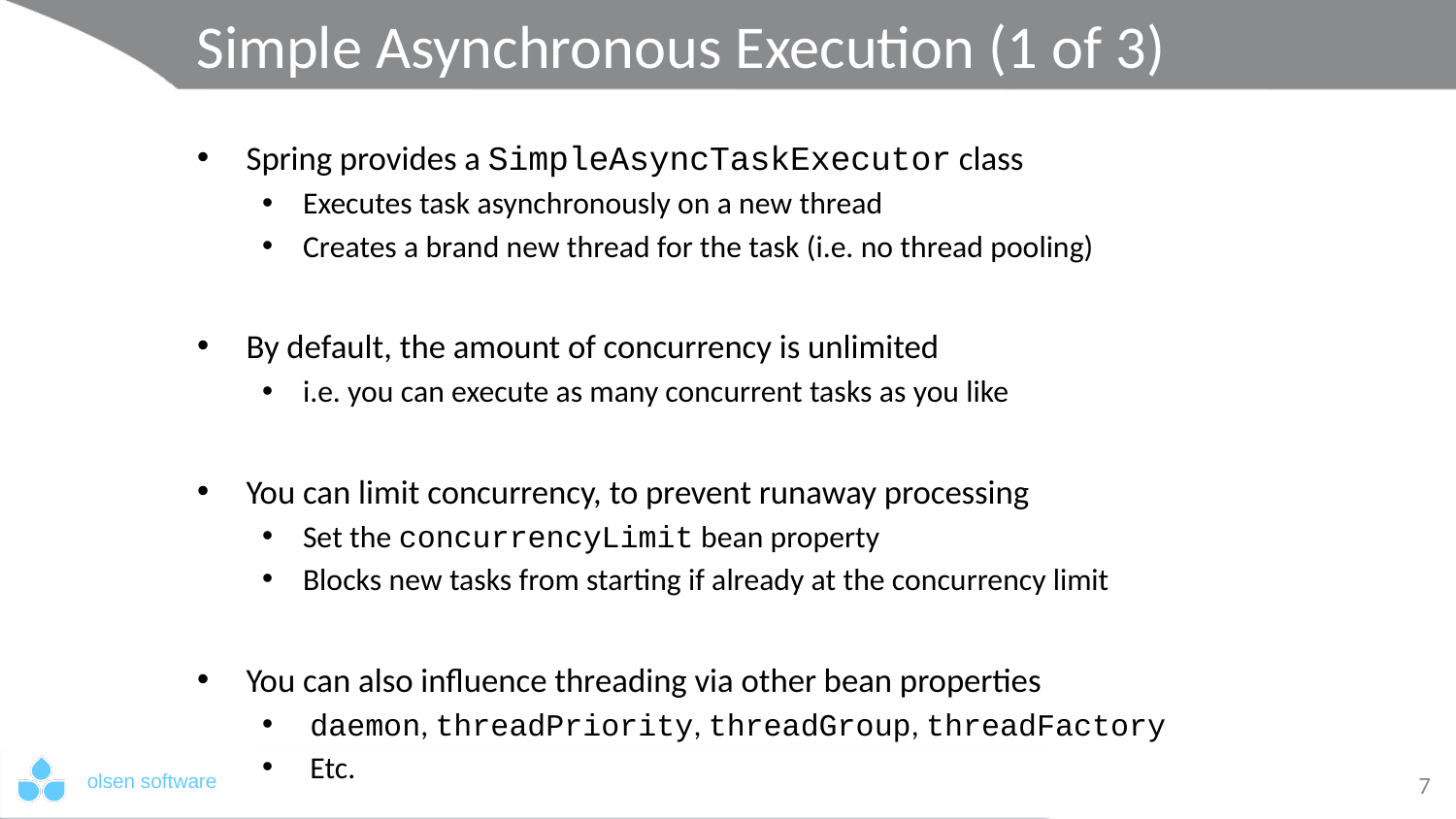

# Simple Asynchronous Execution (1 of 3)
Spring provides a SimpleAsyncTaskExecutor class
Executes task asynchronously on a new thread
Creates a brand new thread for the task (i.e. no thread pooling)

By default, the amount of concurrency is unlimited
i.e. you can execute as many concurrent tasks as you like

You can limit concurrency, to prevent runaway processing
Set the concurrencyLimit bean property
Blocks new tasks from starting if already at the concurrency limit

You can also influence threading via other bean properties
 daemon, threadPriority, threadGroup, threadFactory
 Etc.
7